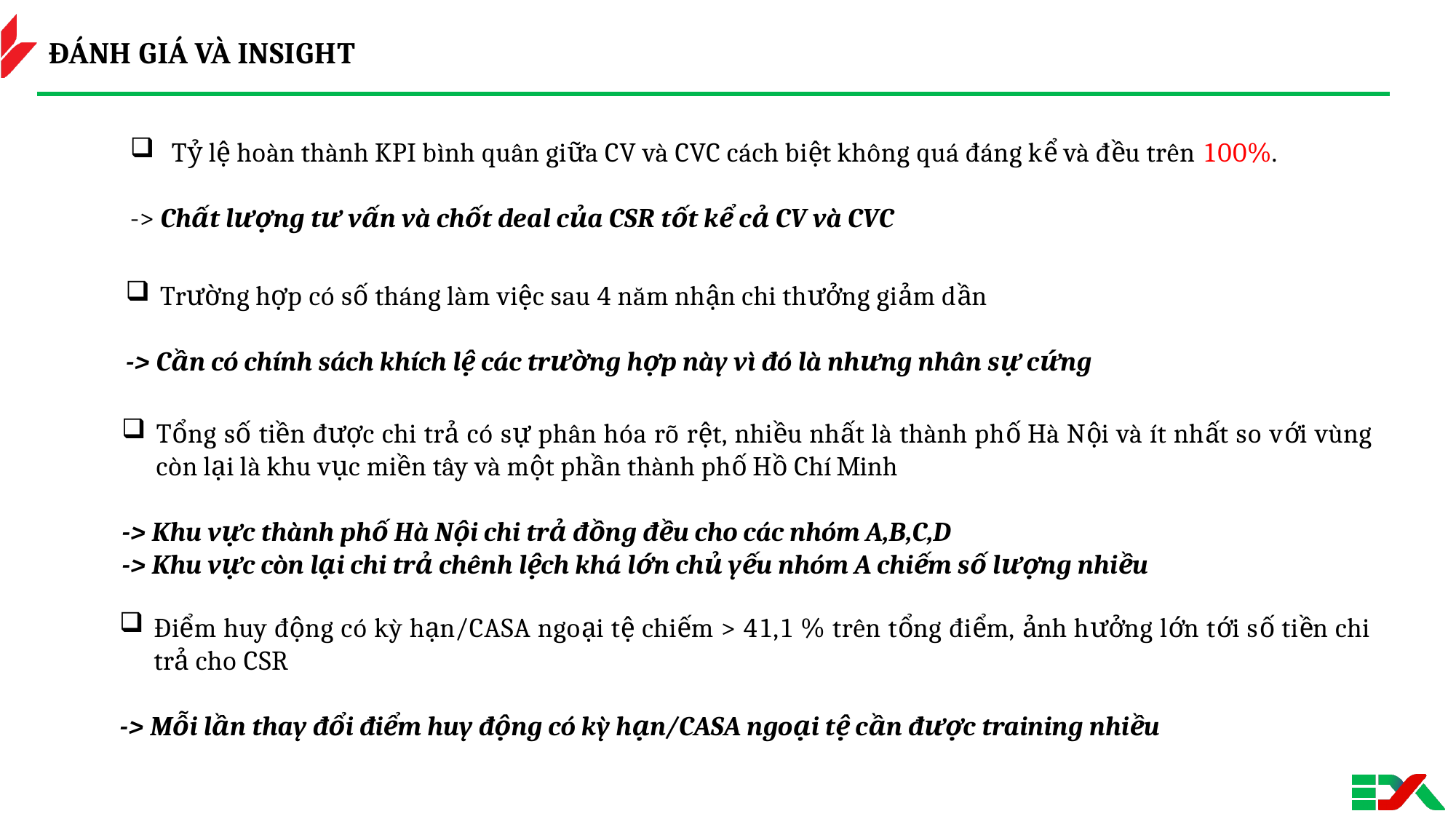

ĐÁNH GIÁ VÀ INSIGHT
Tỷ lệ hoàn thành KPI bình quân giữa CV và CVC cách biệt không quá đáng kể và đều trên 100%.

-> Chất lượng tư vấn và chốt deal của CSR tốt kể cả CV và CVC
Trường hợp có số tháng làm việc sau 4 năm nhận chi thưởng giảm dần

-> Cần có chính sách khích lệ các trường hợp này vì đó là nhưng nhân sự cứng
Tổng số tiền được chi trả có sự phân hóa rõ rệt, nhiều nhất là thành phố Hà Nội và ít nhất so với vùng còn lại là khu vục miền tây và một phần thành phố Hồ Chí Minh

-> Khu vực thành phố Hà Nội chi trả đồng đều cho các nhóm A,B,C,D
-> Khu vực còn lại chi trả chênh lệch khá lớn chủ yếu nhóm A chiếm số lượng nhiều
Điểm huy động có kỳ hạn/CASA ngoại tệ chiếm > 41,1 % trên tổng điểm, ảnh hưởng lớn tới số tiền chi trả cho CSR

-> Mỗi lần thay đổi điểm huy động có kỳ hạn/CASA ngoại tệ cần được training nhiều